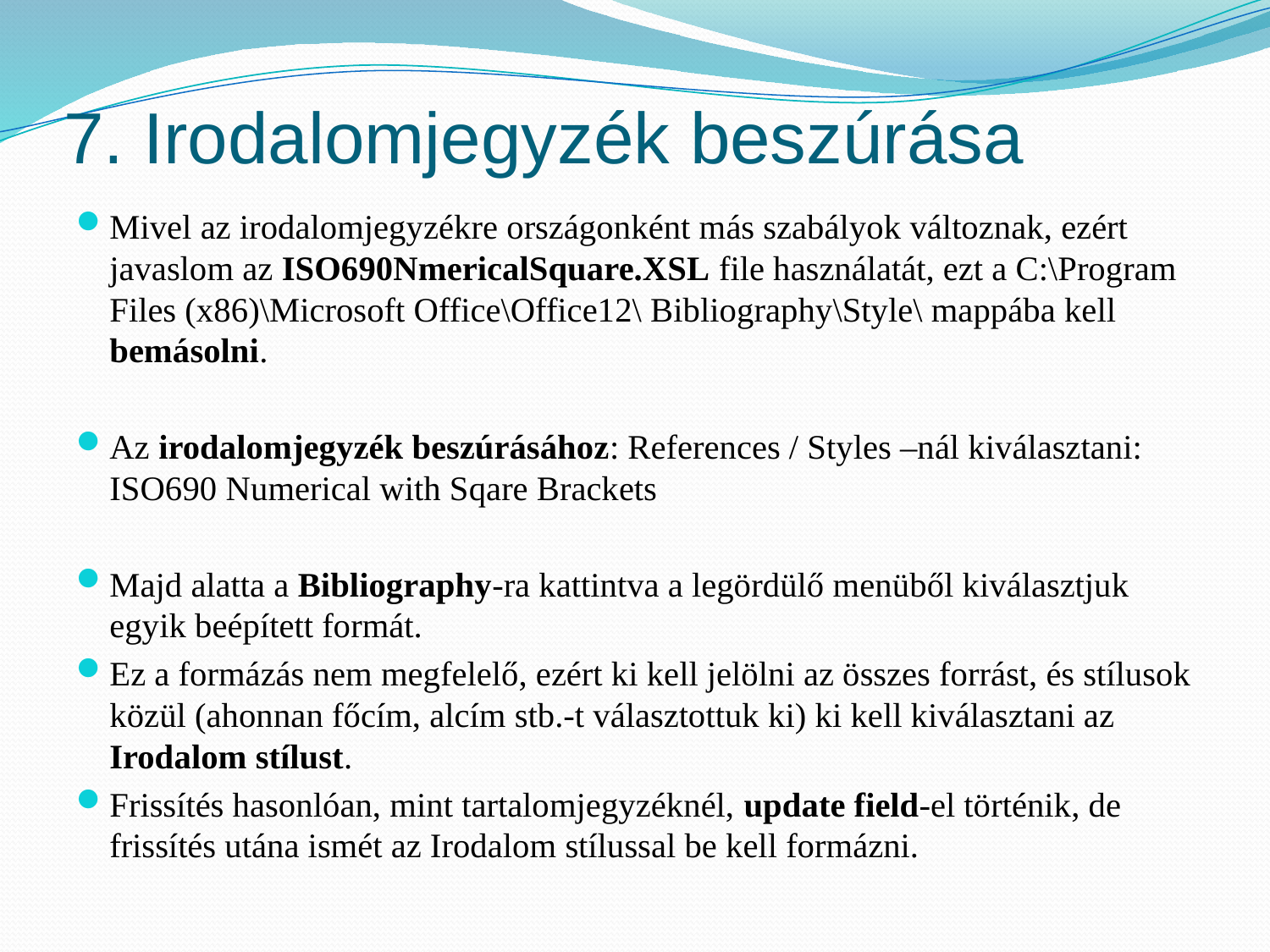

# 7. Irodalomjegyzék beszúrása
Mivel az irodalomjegyzékre országonként más szabályok változnak, ezért javaslom az ISO690NmericalSquare.XSL file használatát, ezt a C:\Program Files (x86)\Microsoft Office\Office12\ Bibliography\Style\ mappába kell bemásolni.

Az irodalomjegyzék beszúrásához: References / Styles –nál kiválasztani: ISO690 Numerical with Sqare Brackets

Majd alatta a Bibliography-ra kattintva a legördülő menüből kiválasztjuk egyik beépített formát.
Ez a formázás nem megfelelő, ezért ki kell jelölni az összes forrást, és stílusok közül (ahonnan főcím, alcím stb.-t választottuk ki) ki kell kiválasztani az Irodalom stílust.
Frissítés hasonlóan, mint tartalomjegyzéknél, update field-el történik, de frissítés utána ismét az Irodalom stílussal be kell formázni.